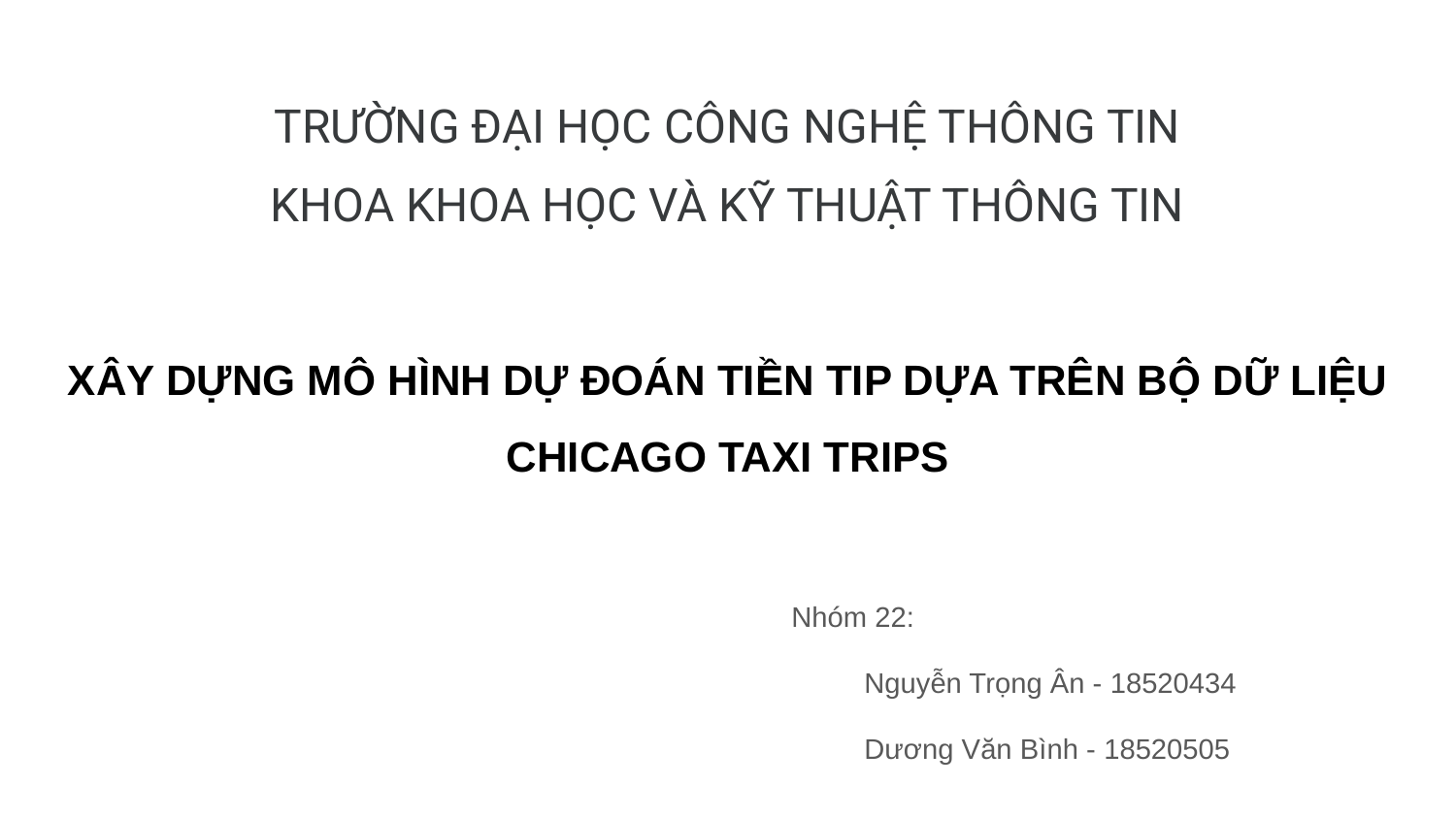

# TRƯỜNG ĐẠI HỌC CÔNG NGHỆ THÔNG TIN
KHOA KHOA HỌC VÀ KỸ THUẬT THÔNG TIN

XÂY DỰNG MÔ HÌNH DỰ ĐOÁN TIỀN TIP DỰA TRÊN BỘ DỮ LIỆU CHICAGO TAXI TRIPS
Nhóm 22:
Nguyễn Trọng Ân - 18520434
Dương Văn Bình - 18520505